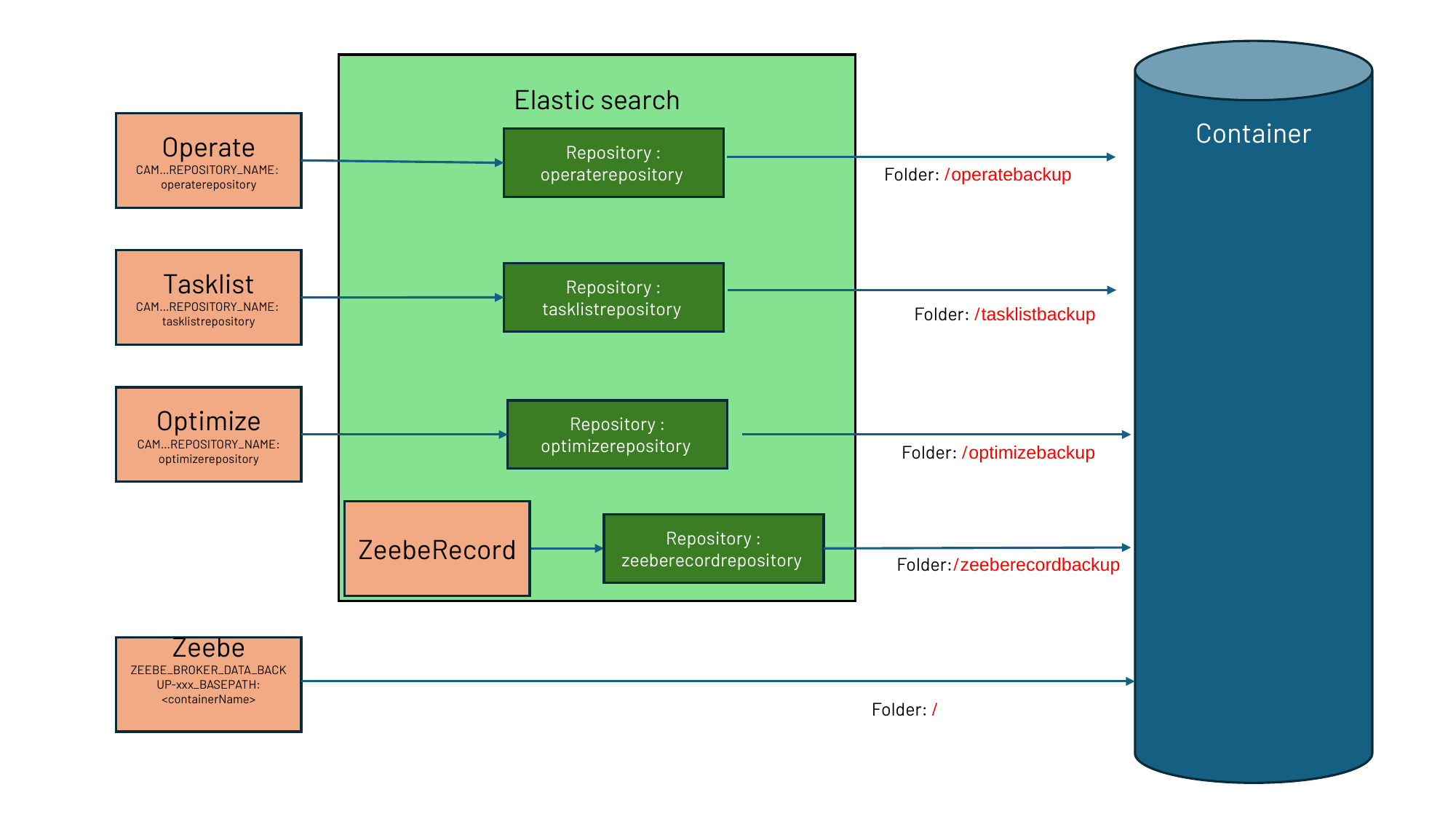

Container

Elastic search

Operate
CAM…REPOSITORY_NAME:
operaterepository
Repository : operaterepository
Folder: /operatebackup

Tasklist
CAM…REPOSITORY_NAME:
tasklistrepository
Repository : tasklistrepository
Folder: /tasklistbackup

Optimize
CAM…REPOSITORY_NAME:
optimizerepository
Repository : optimizerepository
Folder: /optimizebackup

ZeebeRecord
Repository : zeeberecordrepository
Folder:/zeeberecordbackup

Zeebe
ZEEBE_BROKER_DATA_BACKUP-xxx_BASEPATH: <containerName>

Folder: /